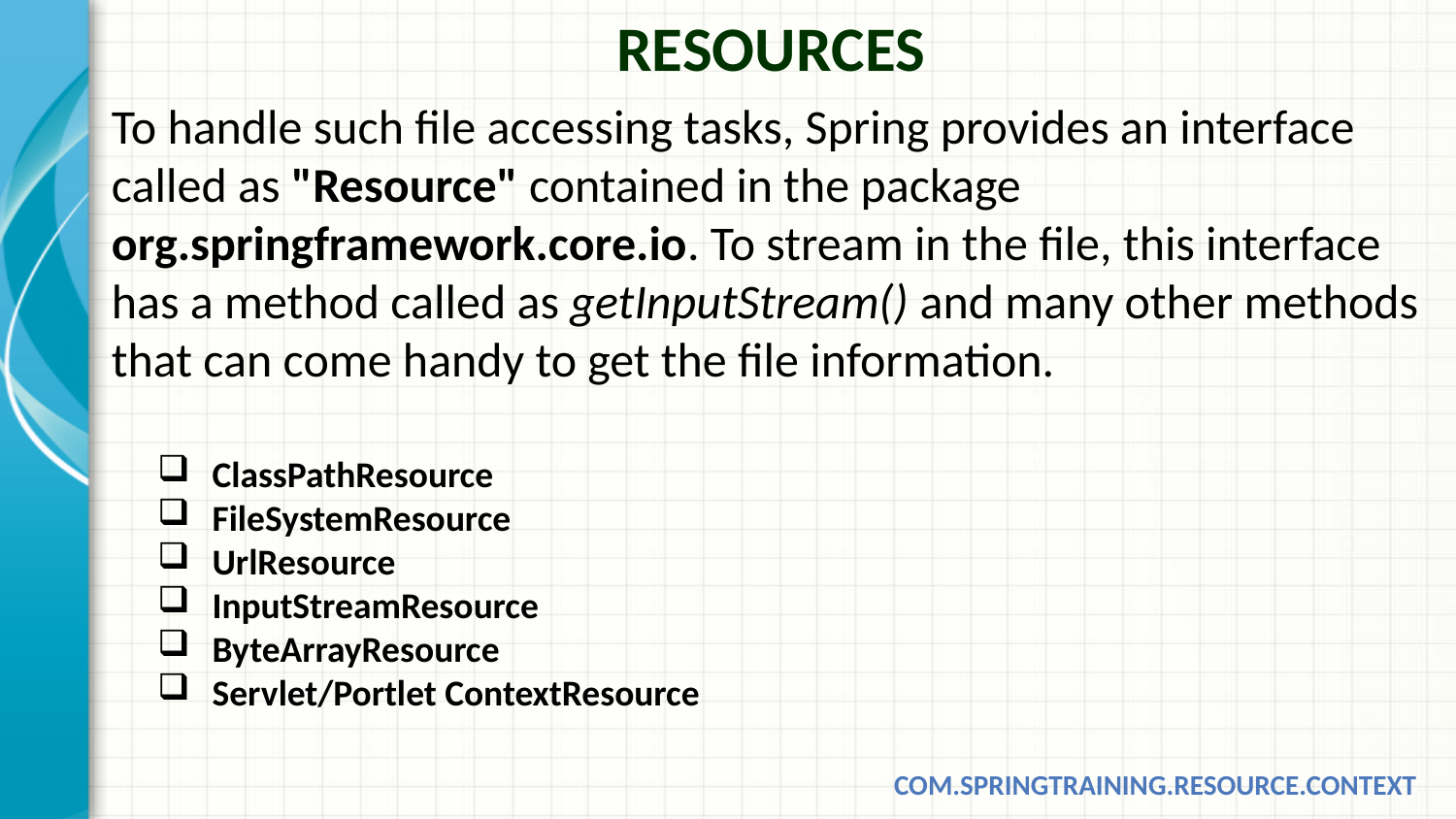

Resources
To handle such file accessing tasks, Spring provides an interface called as "Resource" contained in the package org.springframework.core.io. To stream in the file, this interface has a method called as getInputStream() and many other methods that can come handy to get the file information.
ClassPathResource
FileSystemResource
UrlResource
InputStreamResource
ByteArrayResource
Servlet/Portlet ContextResource
com.springtraining.resource.context